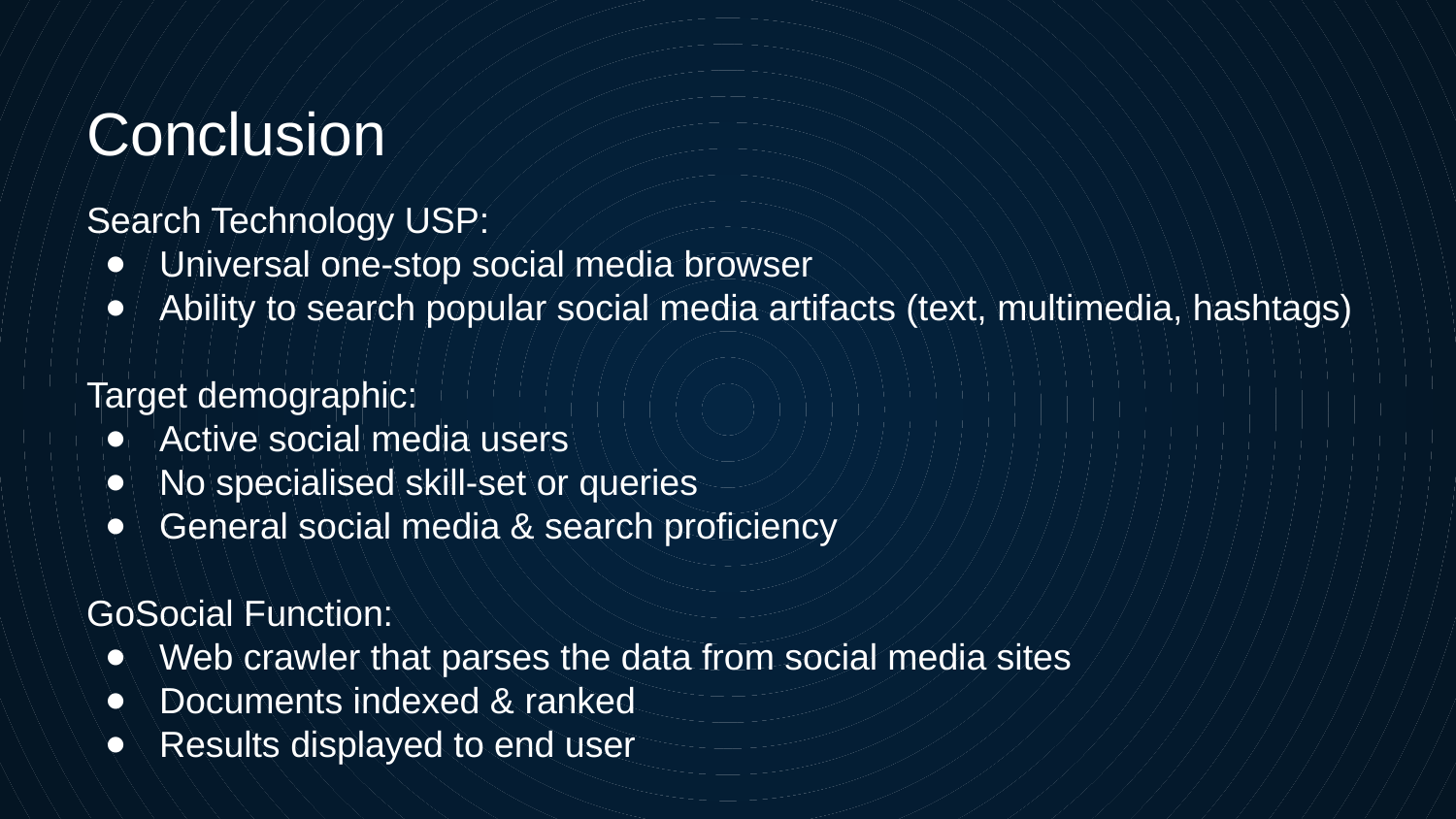

Conclusion
Search Technology USP:
Universal one-stop social media browser
Ability to search popular social media artifacts (text, multimedia, hashtags)

Target demographic:
Active social media users
No specialised skill-set or queries
General social media & search proficiency

GoSocial Function:
Web crawler that parses the data from social media sites
Documents indexed & ranked
Results displayed to end user